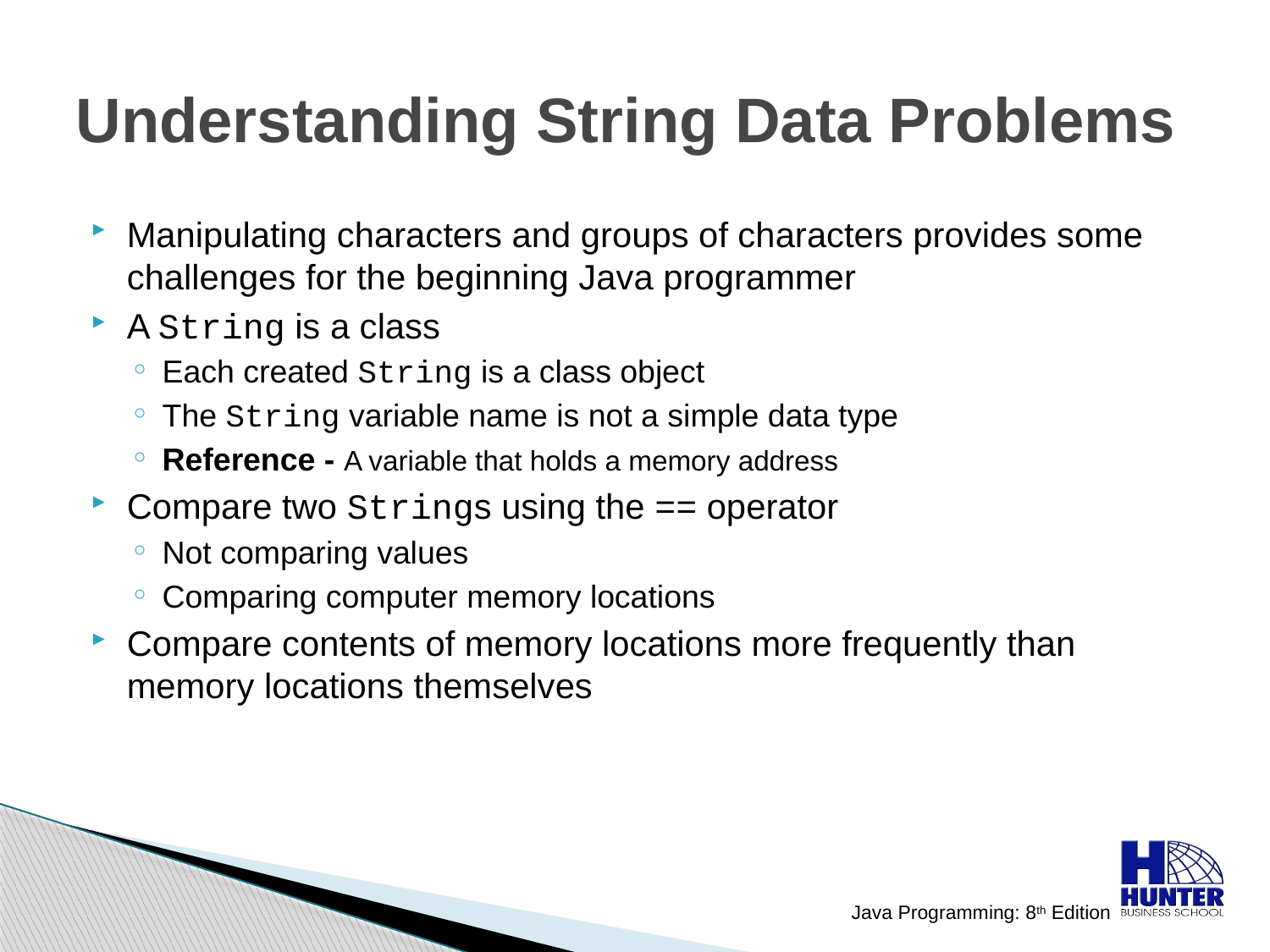

# Understanding String Data Problems
Manipulating characters and groups of characters provides some challenges for the beginning Java programmer
A String is a class
Each created String is a class object
The String variable name is not a simple data type
Reference - A variable that holds a memory address
Compare two Strings using the == operator
Not comparing values
Comparing computer memory locations
Compare contents of memory locations more frequently than memory locations themselves